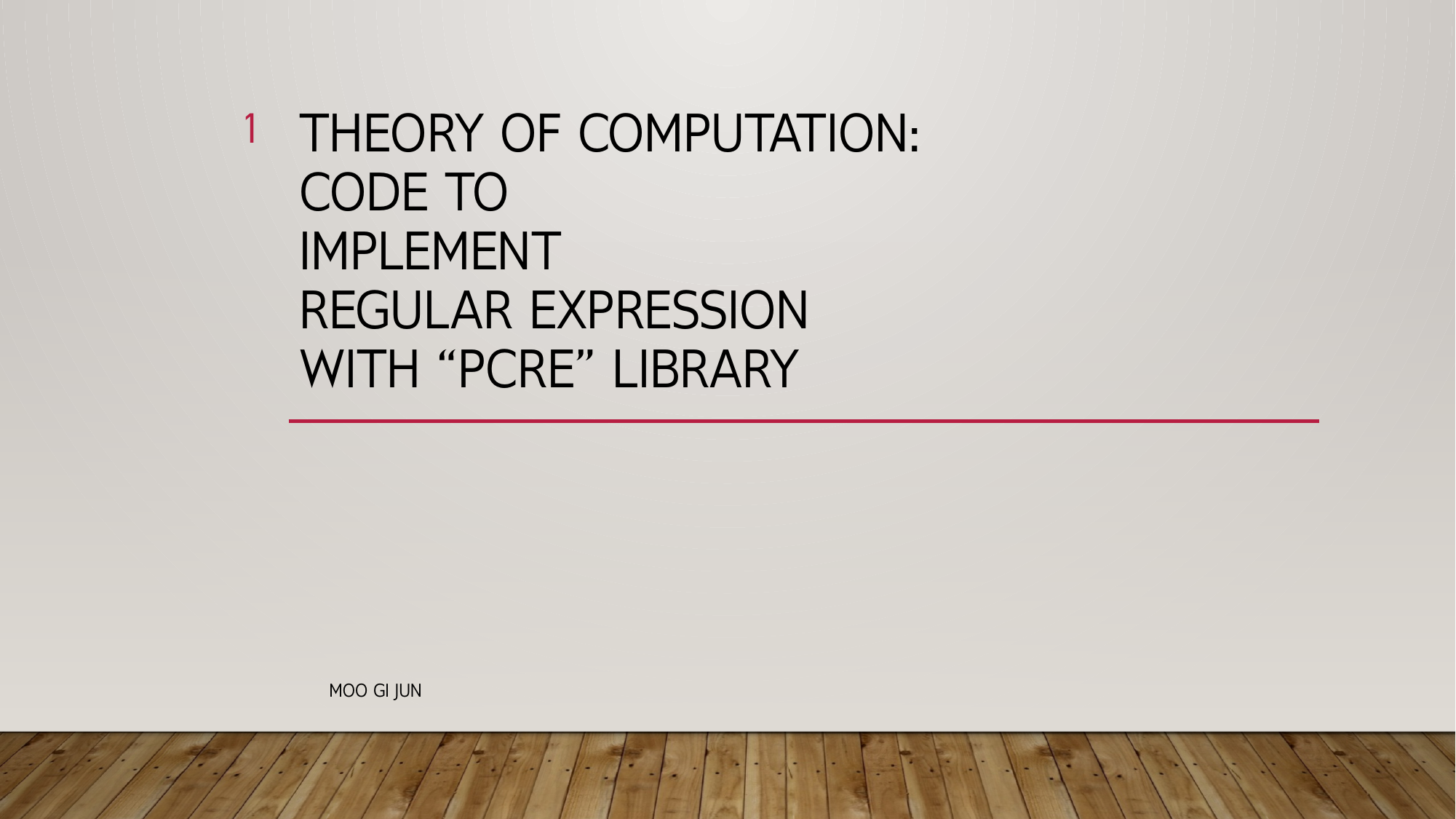

1
# Theory of Computation: CODE to implement regular expression with “pcre” library

Moo gi jun